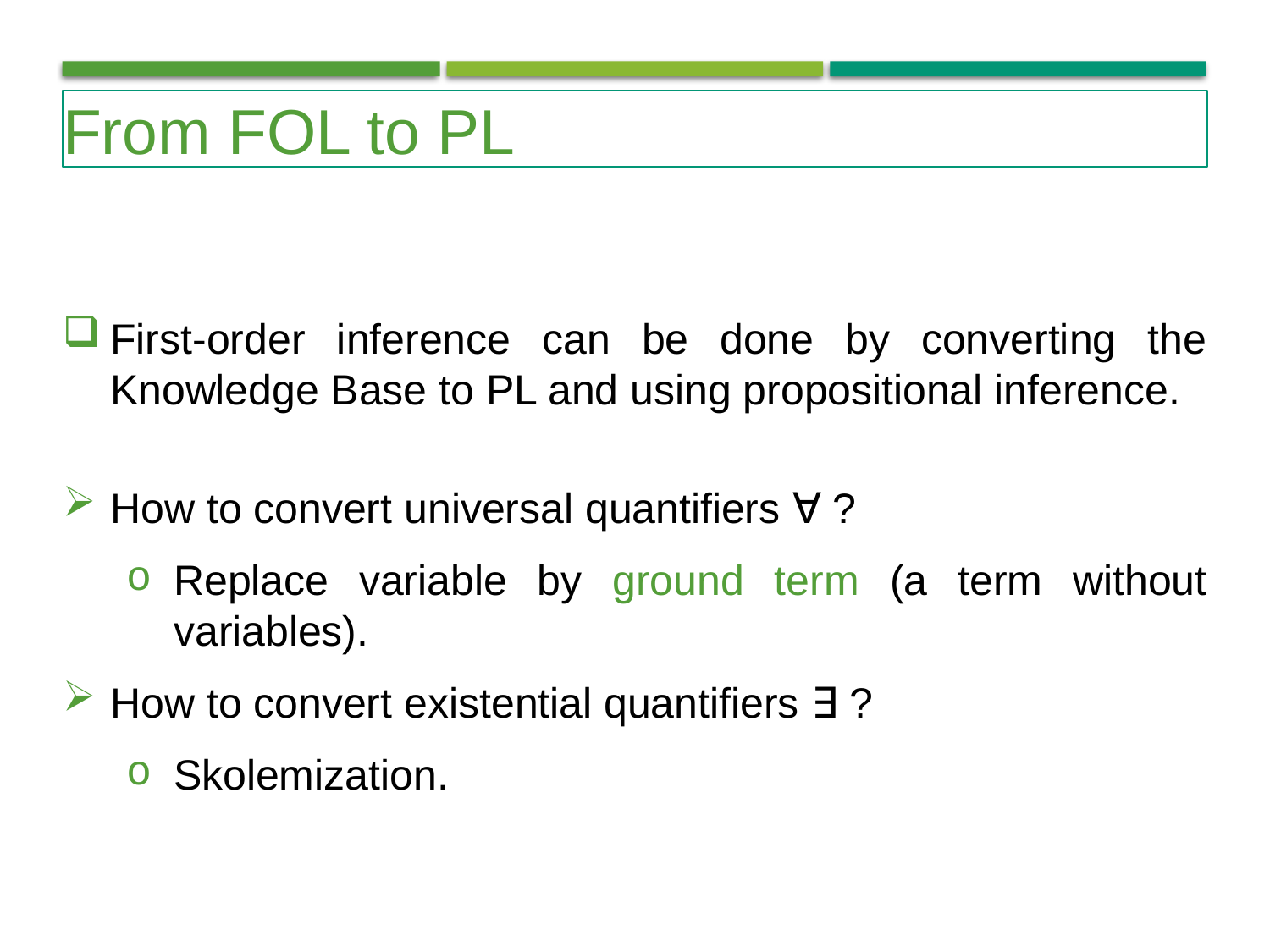

From FOL to PL
First-order inference can be done by converting the Knowledge Base to PL and using propositional inference.

How to convert universal quantifiers ∀ ?
Replace variable by ground term (a term without variables).
How to convert existential quantifiers ∃ ?
Skolemization.